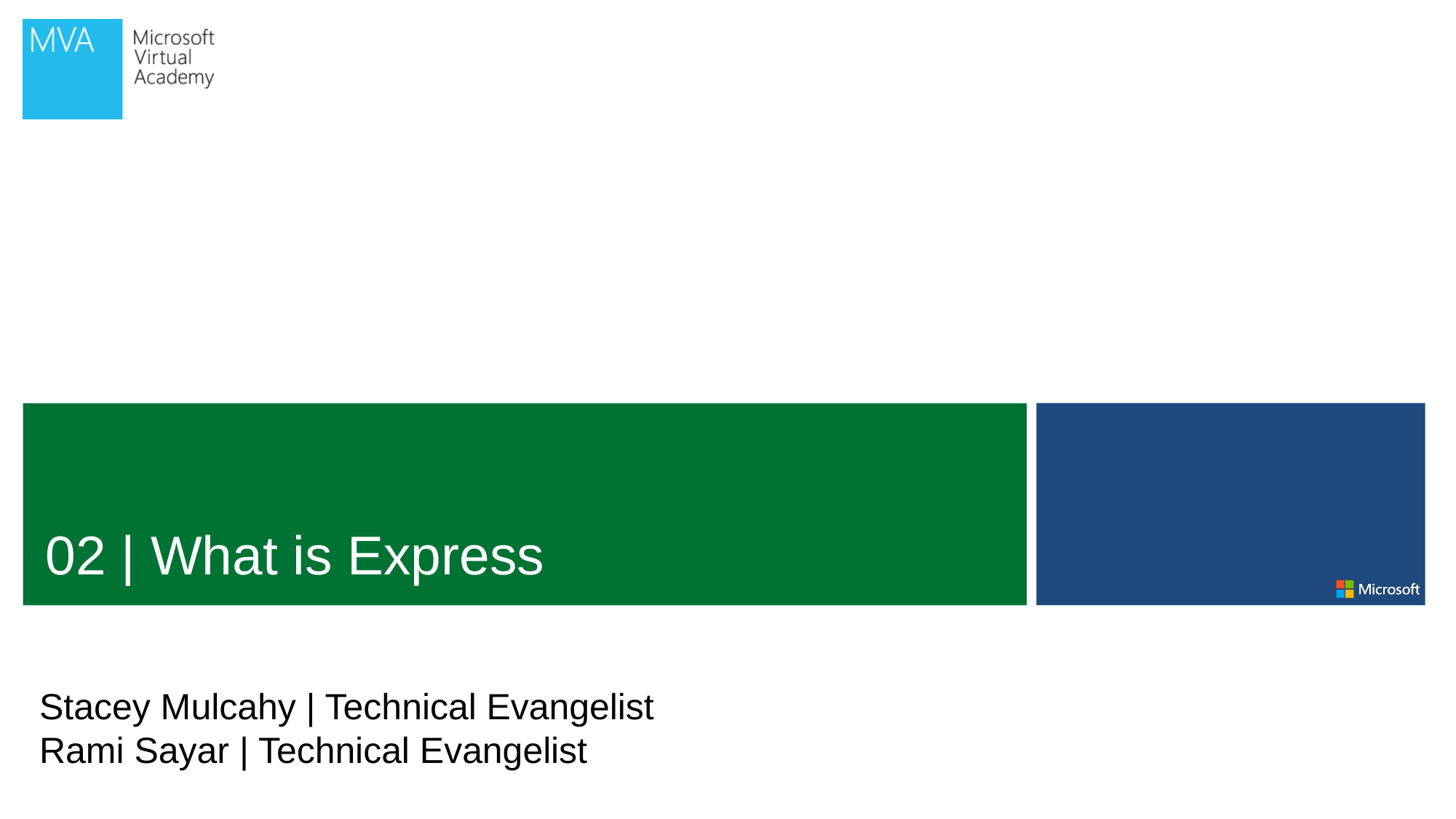

02 | What is Express
Stacey Mulcahy | Technical Evangelist
Rami Sayar | Technical Evangelist